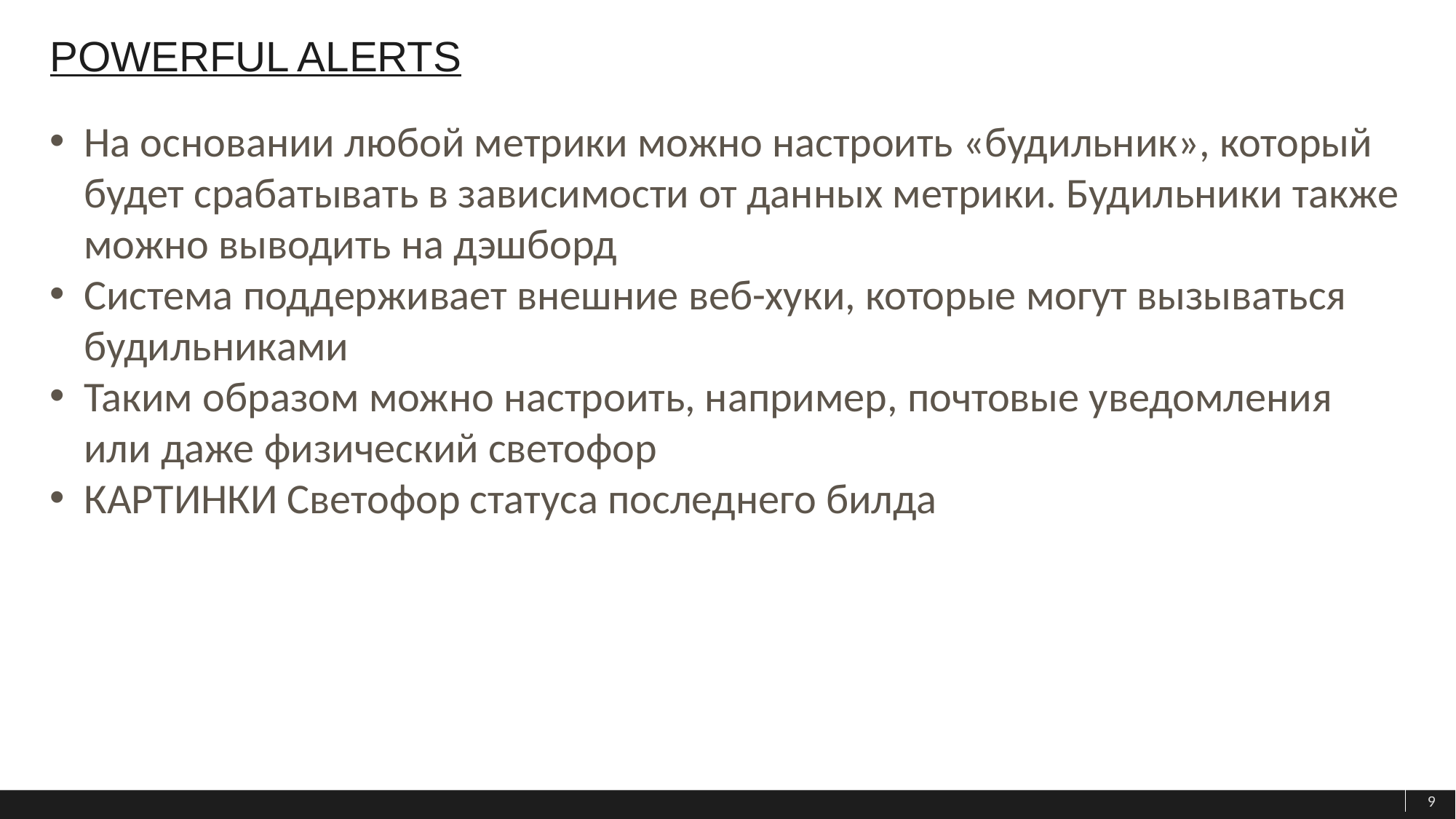

# Powerful Alerts
На основании любой метрики можно настроить «будильник», который будет срабатывать в зависимости от данных метрики. Будильники также можно выводить на дэшборд
Система поддерживает внешние веб-хуки, которые могут вызываться будильниками
Таким образом можно настроить, например, почтовые уведомления или даже физический светофор
КАРТИНКИ Светофор статуса последнего билда
9